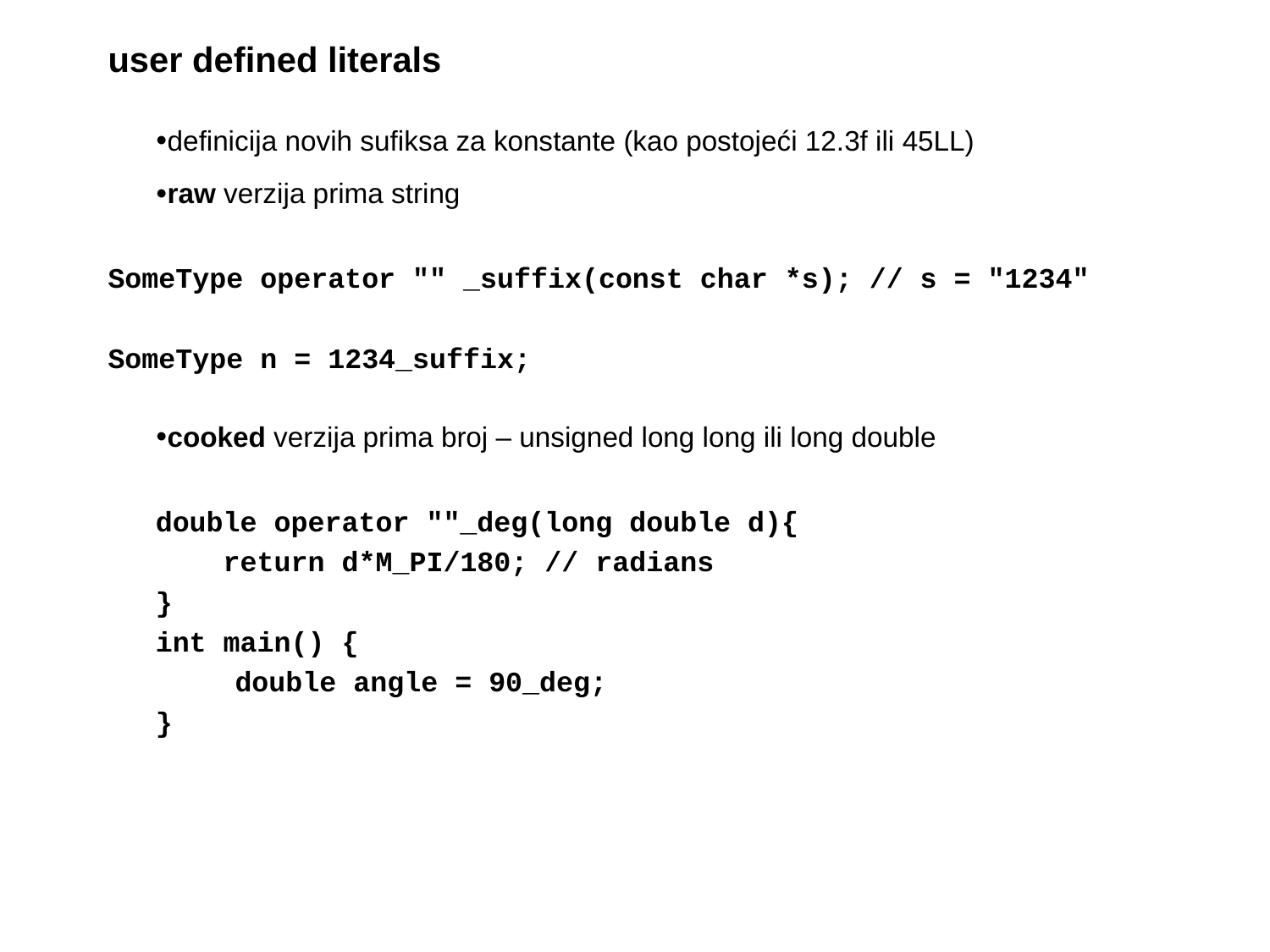

# user defined literals
definicija novih sufiksa za konstante (kao postojeći 12.3f ili 45LL)
raw verzija prima string
SomeType operator "" _suffix(const char *s); // s = "1234"

SomeType n = 1234_suffix;
cooked verzija prima broj – unsigned long long ili long double
double operator ""_deg(long double d){
    return d*M_PI/180; // radians
}
int main() {
	double angle = 90_deg;
}